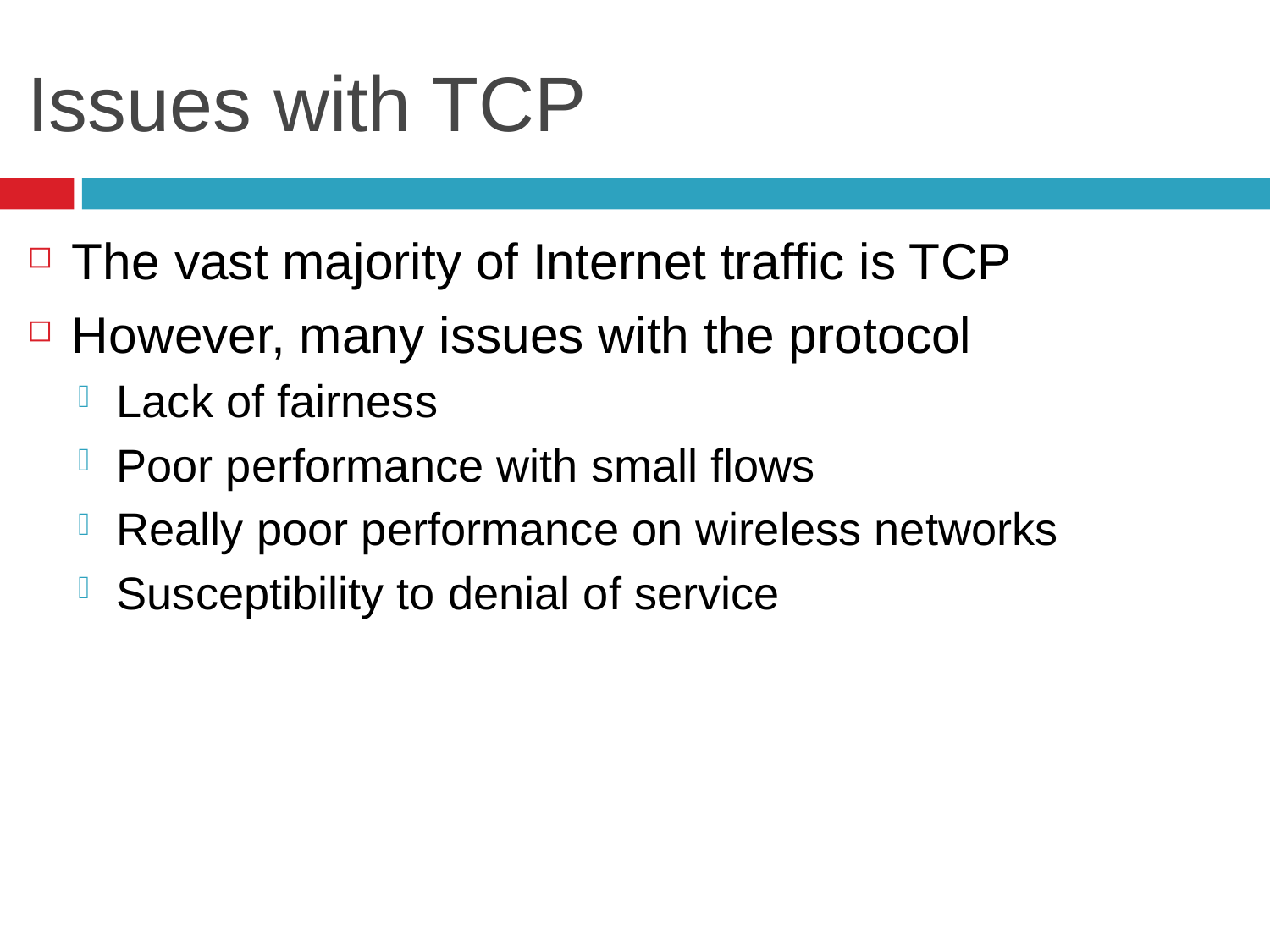

# Issues with TCP
63
The vast majority of Internet traffic is TCP
However, many issues with the protocol
Lack of fairness
Poor performance with small flows
Really poor performance on wireless networks
Susceptibility to denial of service